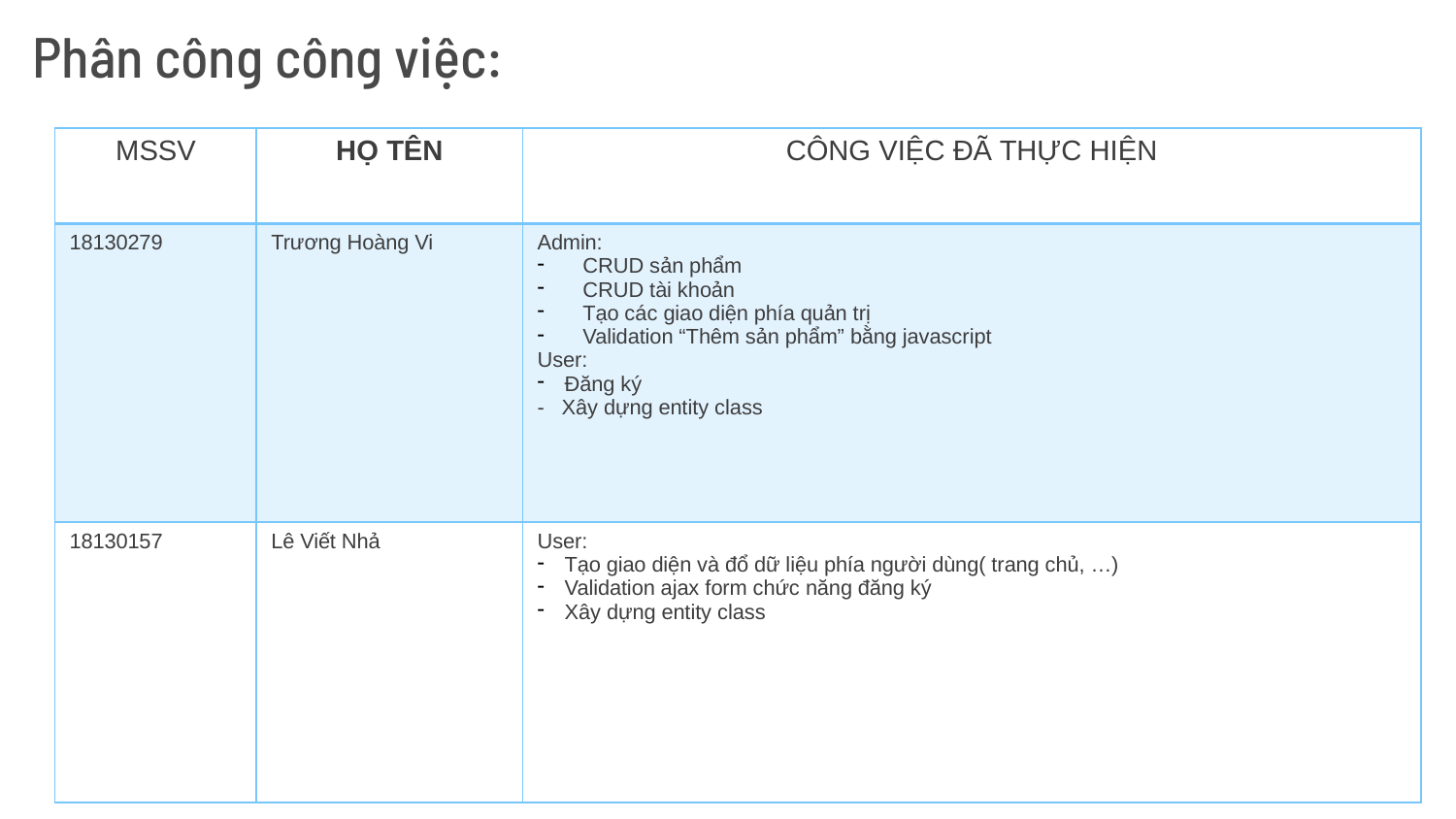

# Phân công công việc:
| MSSV | HỌ TÊN | CÔNG VIỆC ĐÃ THỰC HIỆN |
| --- | --- | --- |
| 18130279 | Trương Hoàng Vi | Admin: CRUD sản phẩm CRUD tài khoản Tạo các giao diện phía quản trị Validation “Thêm sản phẩm” bằng javascript User: Đăng ký - Xây dựng entity class |
| 18130157 | Lê Viết Nhả | User: Tạo giao diện và đổ dữ liệu phía người dùng( trang chủ, …) Validation ajax form chức năng đăng ký Xây dựng entity class |
01
06
02
07
03
04